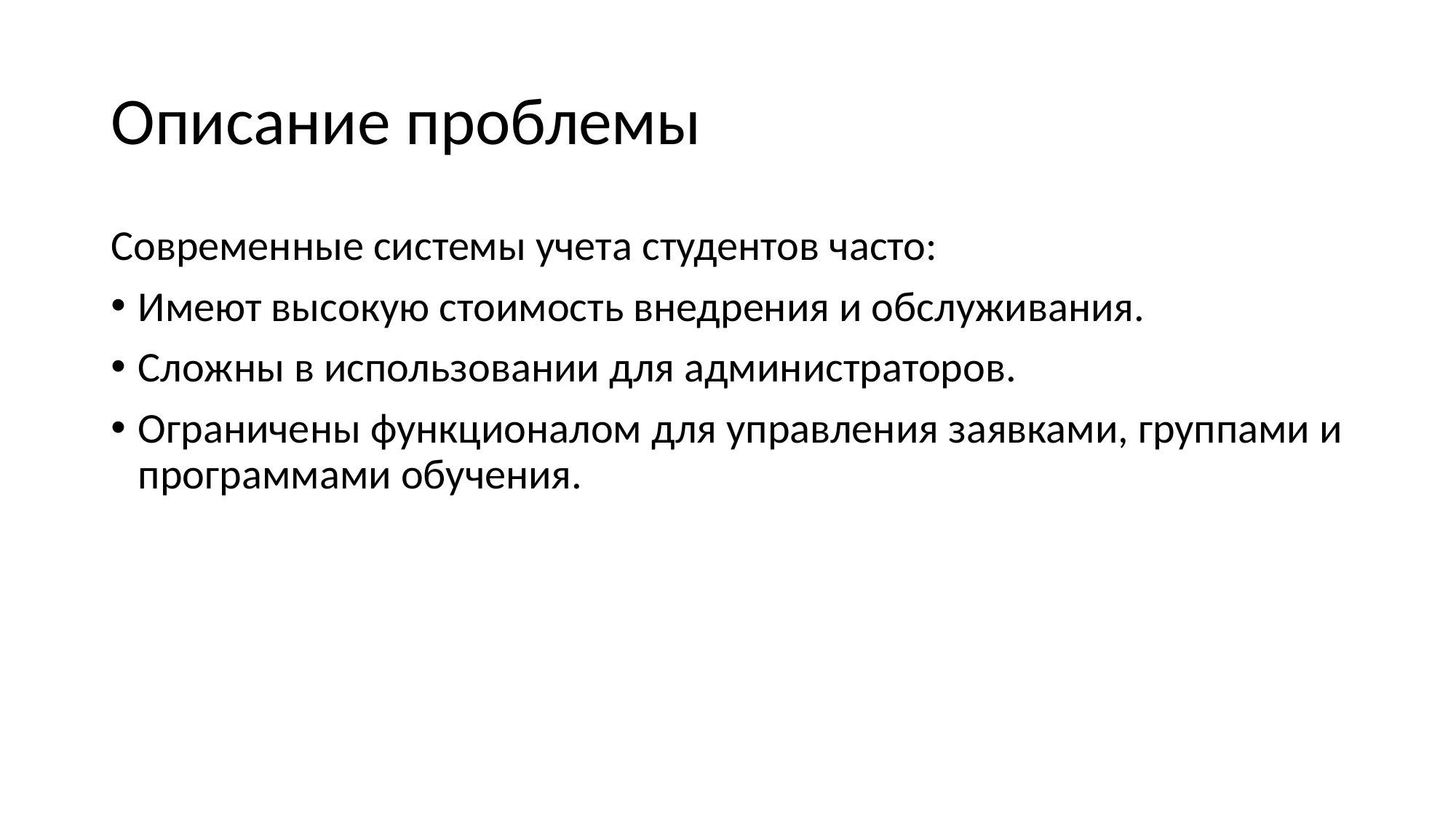

# Описание проблемы
Современные системы учета студентов часто:
Имеют высокую стоимость внедрения и обслуживания.
Сложны в использовании для администраторов.
Ограничены функционалом для управления заявками, группами и программами обучения.